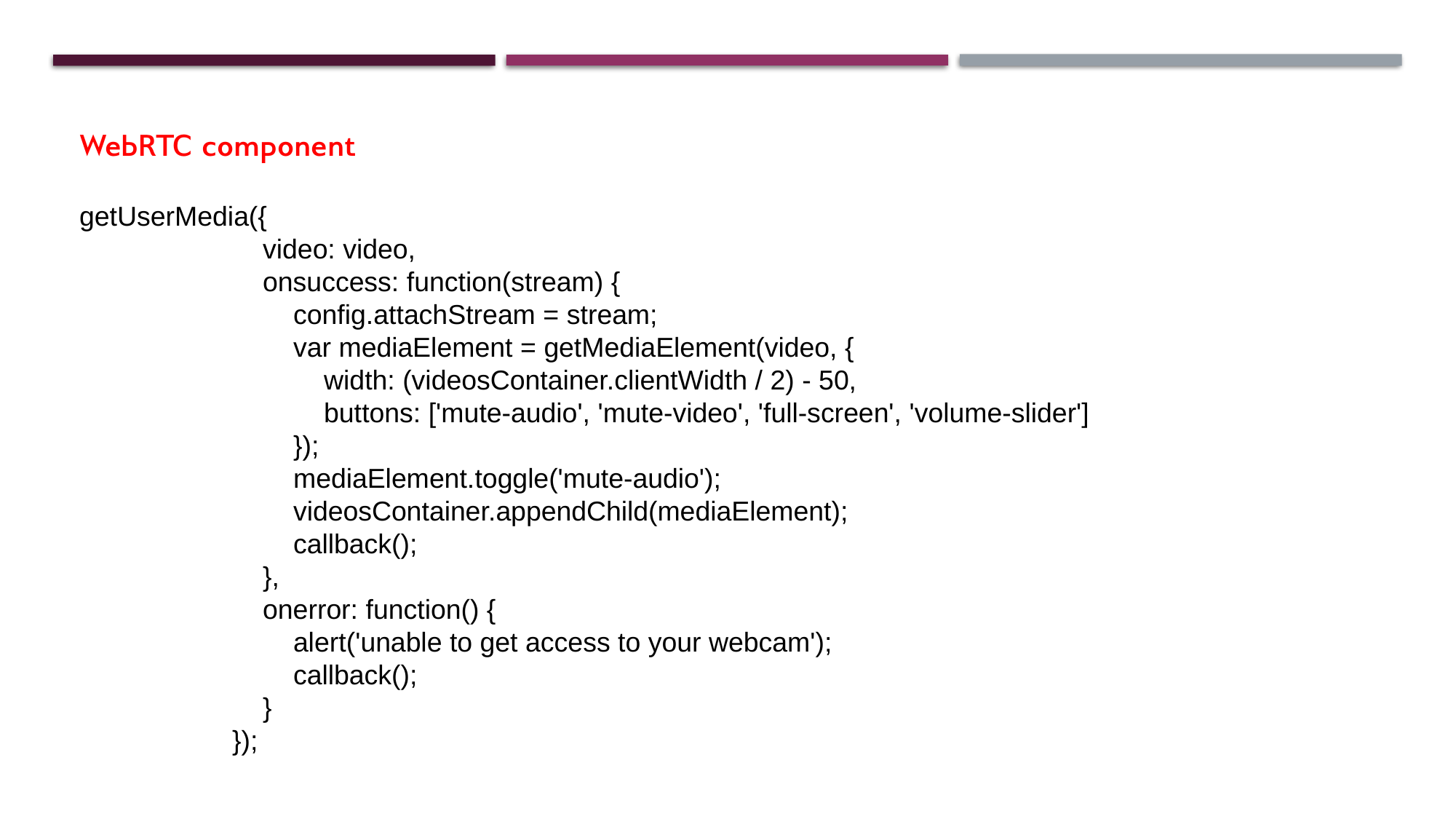

WebRTC component

getUserMedia({
                        video: video,
                        onsuccess: function(stream) {
                            config.attachStream = stream;
                            var mediaElement = getMediaElement(video, {
                                width: (videosContainer.clientWidth / 2) - 50,
                                buttons: ['mute-audio', 'mute-video', 'full-screen', 'volume-slider']
                            });
                            mediaElement.toggle('mute-audio');
                            videosContainer.appendChild(mediaElement);
                            callback();
                        },
                        onerror: function() {
                            alert('unable to get access to your webcam');
                            callback();
                        }
                    });